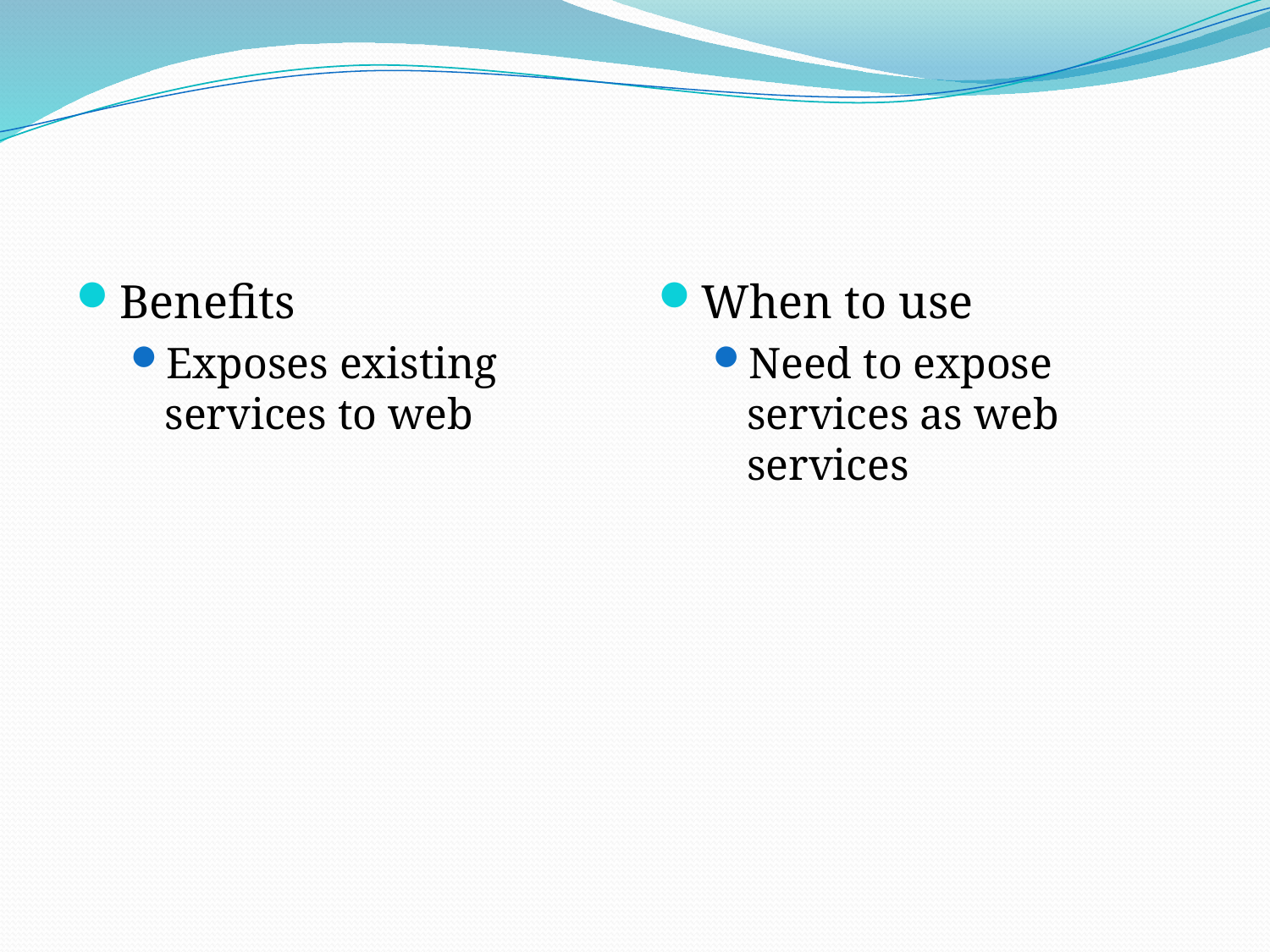

Benefits
Exposes existing services to web

When to use
Need to expose services as web services